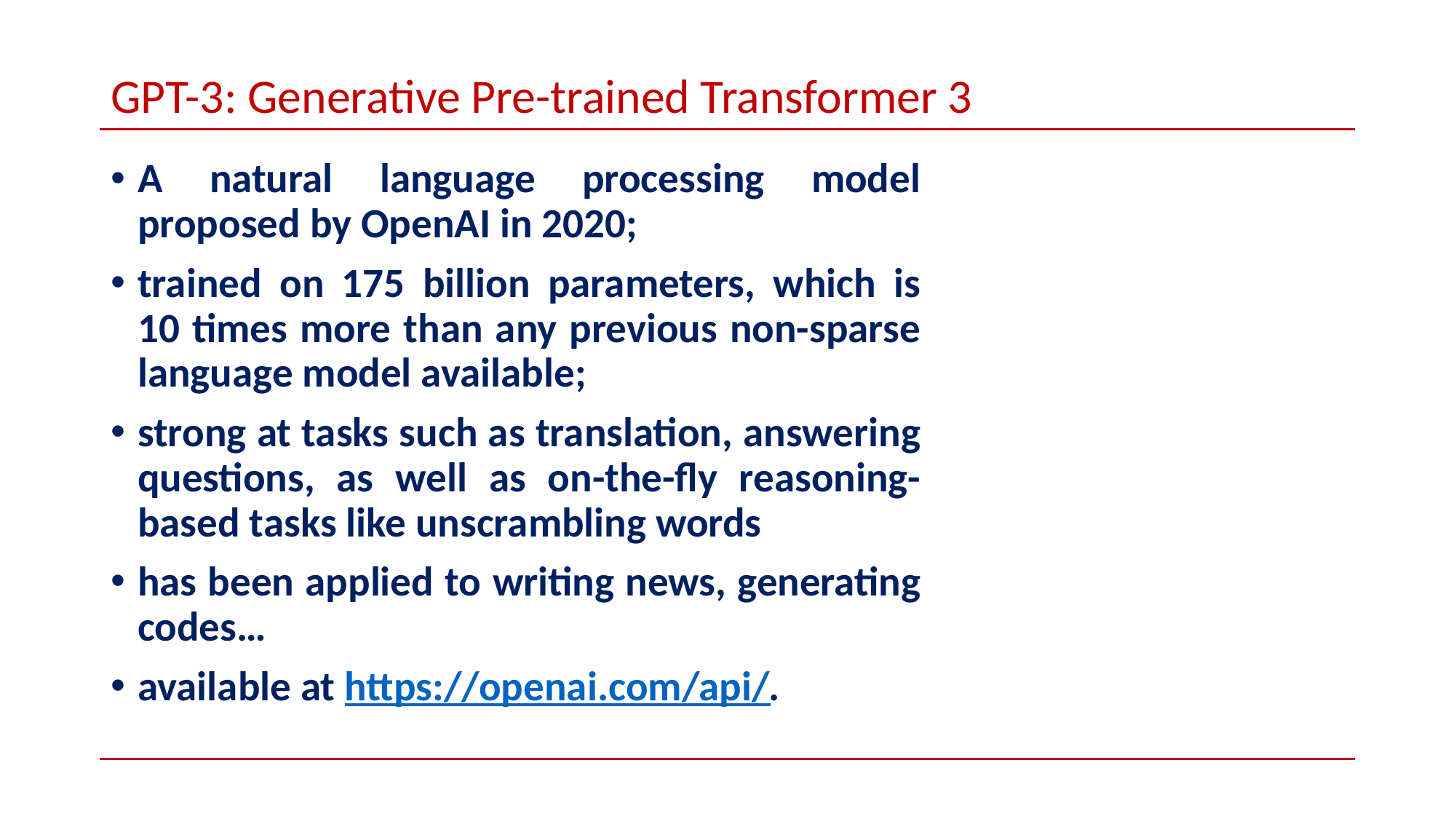

# GPT-3: Generative Pre-trained Transformer 3
A natural language processing model proposed by OpenAI in 2020;
trained on 175 billion parameters, which is 10 times more than any previous non-sparse language model available;
strong at tasks such as translation, answering questions, as well as on-the-fly reasoning-based tasks like unscrambling words
has been applied to writing news, generating codes…
available at https://openai.com/api/.